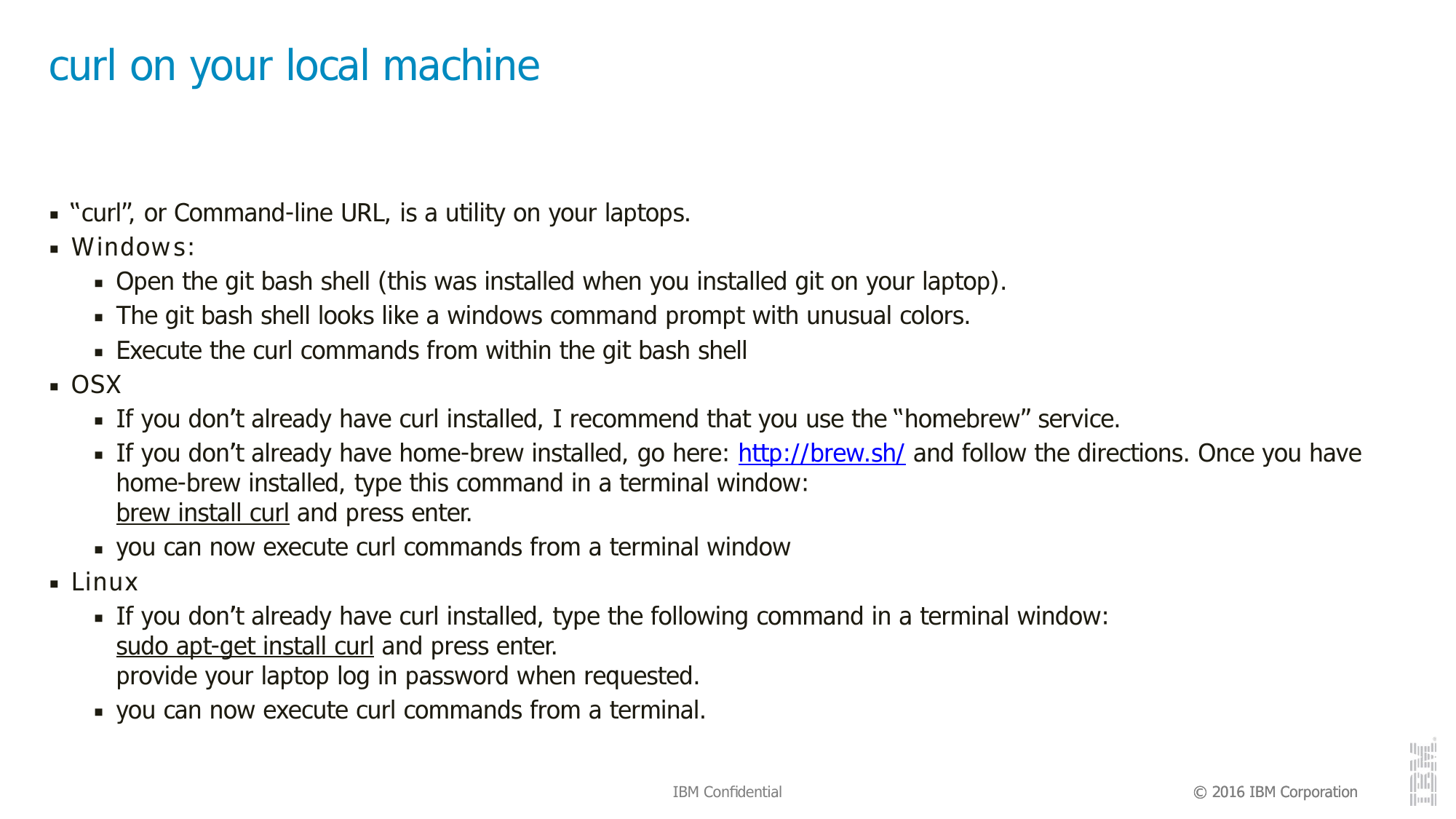

# curl on your local machine
“curl”, or Command-line URL, is a utility on your laptops.
Windows:
Open the git bash shell (this was installed when you installed git on your laptop).
The git bash shell looks like a windows command prompt with unusual colors.
Execute the curl commands from within the git bash shell
OSX
If you don’t already have curl installed, I recommend that you use the “homebrew” service.
If you don’t already have home-brew installed, go here: http://brew.sh/ and follow the directions. Once you have home-brew installed, type this command in a terminal window:
brew install curl and press enter.
you can now execute curl commands from a terminal window
Linux
If you don’t already have curl installed, type the following command in a terminal window:
sudo apt-get install curl and press enter.
provide your laptop log in password when requested.
you can now execute curl commands from a terminal.
9